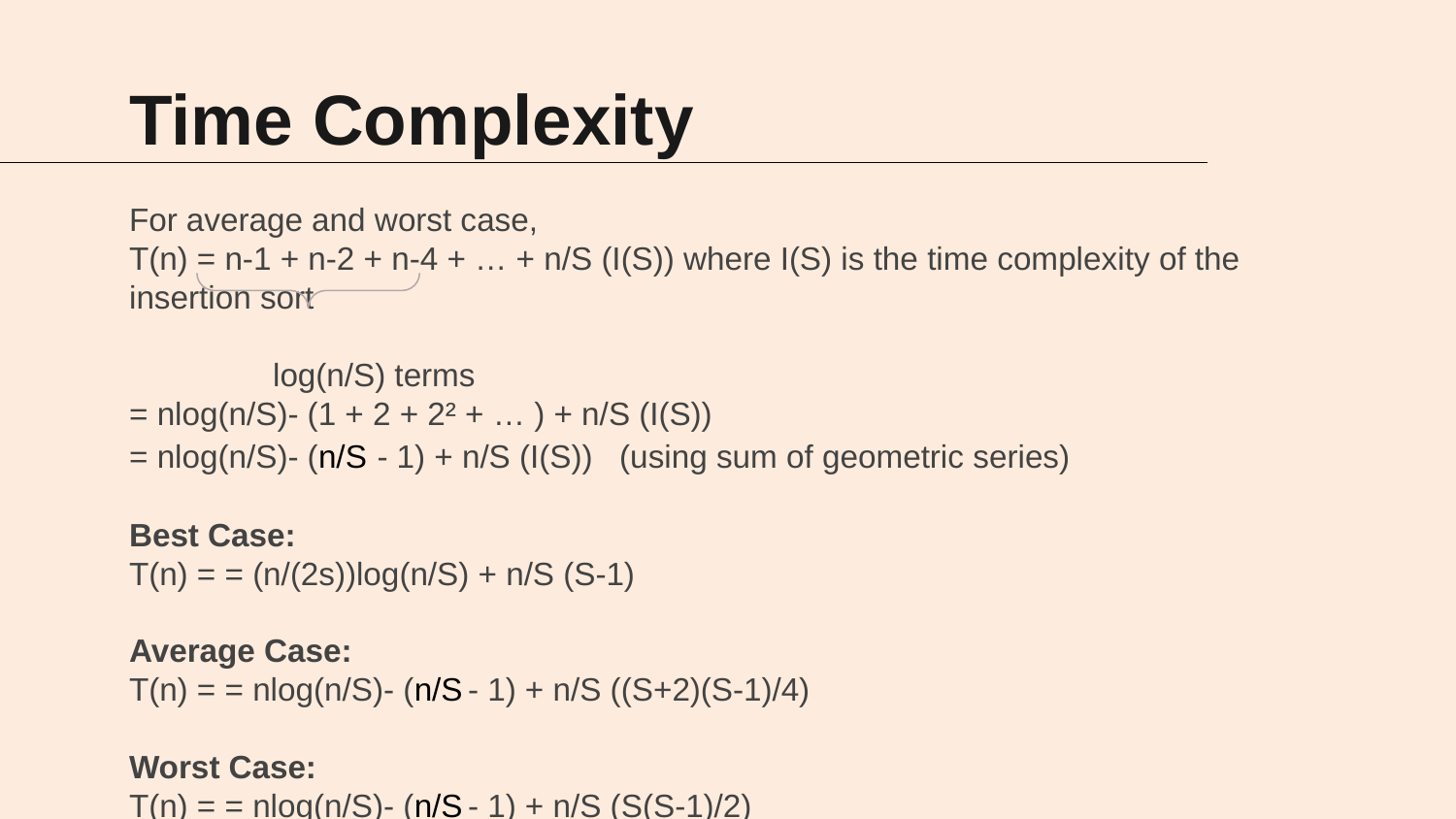

# Time Complexity

For average and worst case,
T(n) = n-1 + n-2 + n-4 + … + n/S (I(S)) where I(S) is the time complexity of the insertion sort

                log(n/S) terms
= nlog(n/S)- (1 + 2 + 2² + … ) + n/S (I(S))
= nlog(n/S)- (n/S - 1) + n/S (I(S))   (using sum of geometric series)

Best Case:
T(n) = = (n/(2s))log(n/S) + n/S (S-1)

Average Case:
T(n) = = nlog(n/S)- (n/S - 1) + n/S ((S+2)(S-1)/4)

Worst Case:
T(n) = = nlog(n/S)- (n/S - 1) + n/S (S(S-1)/2)